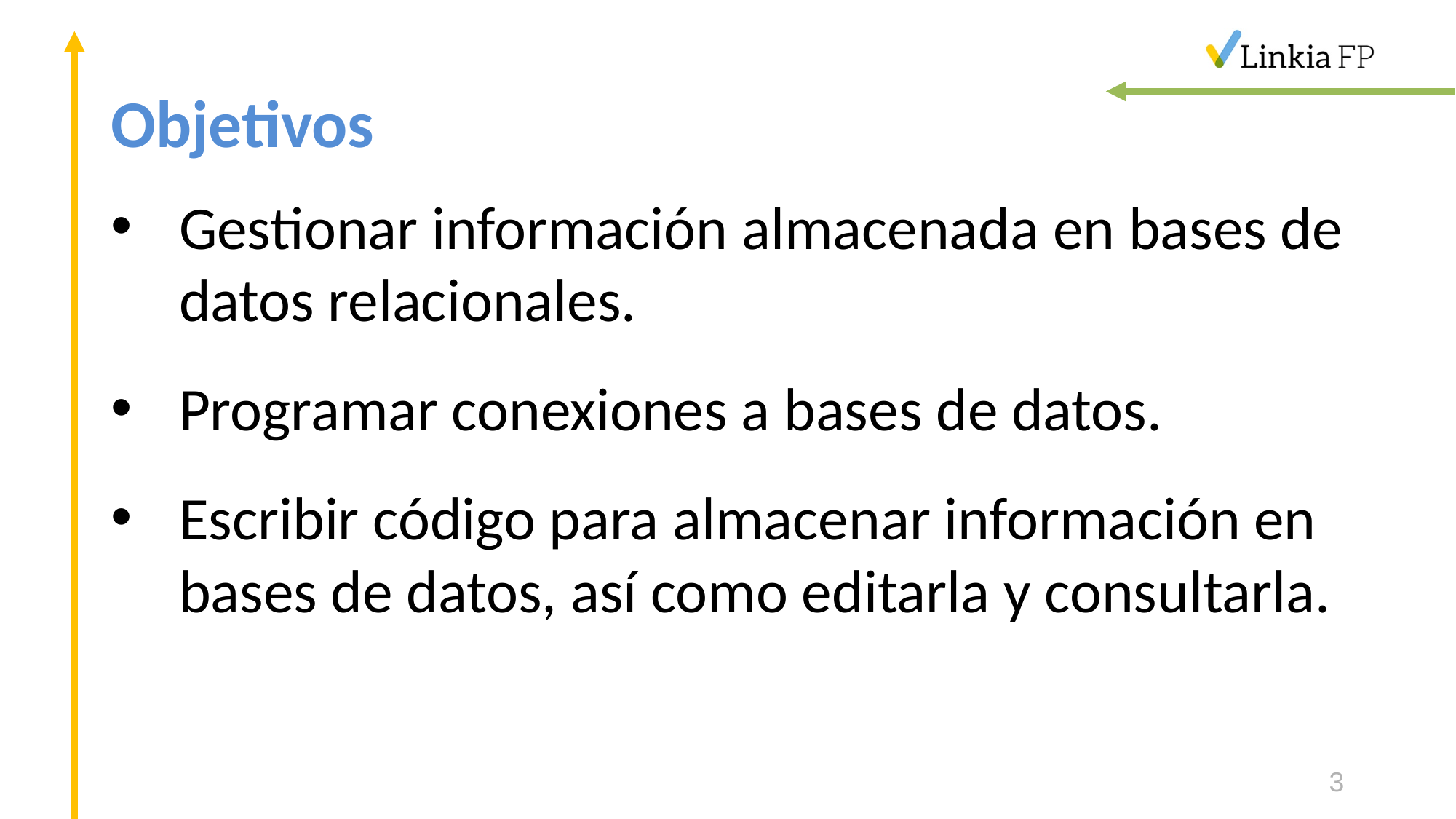

# Objetivos
Gestionar información almacenada en bases de datos relacionales.
Programar conexiones a bases de datos.
Escribir código para almacenar información en bases de datos, así como editarla y consultarla.
3